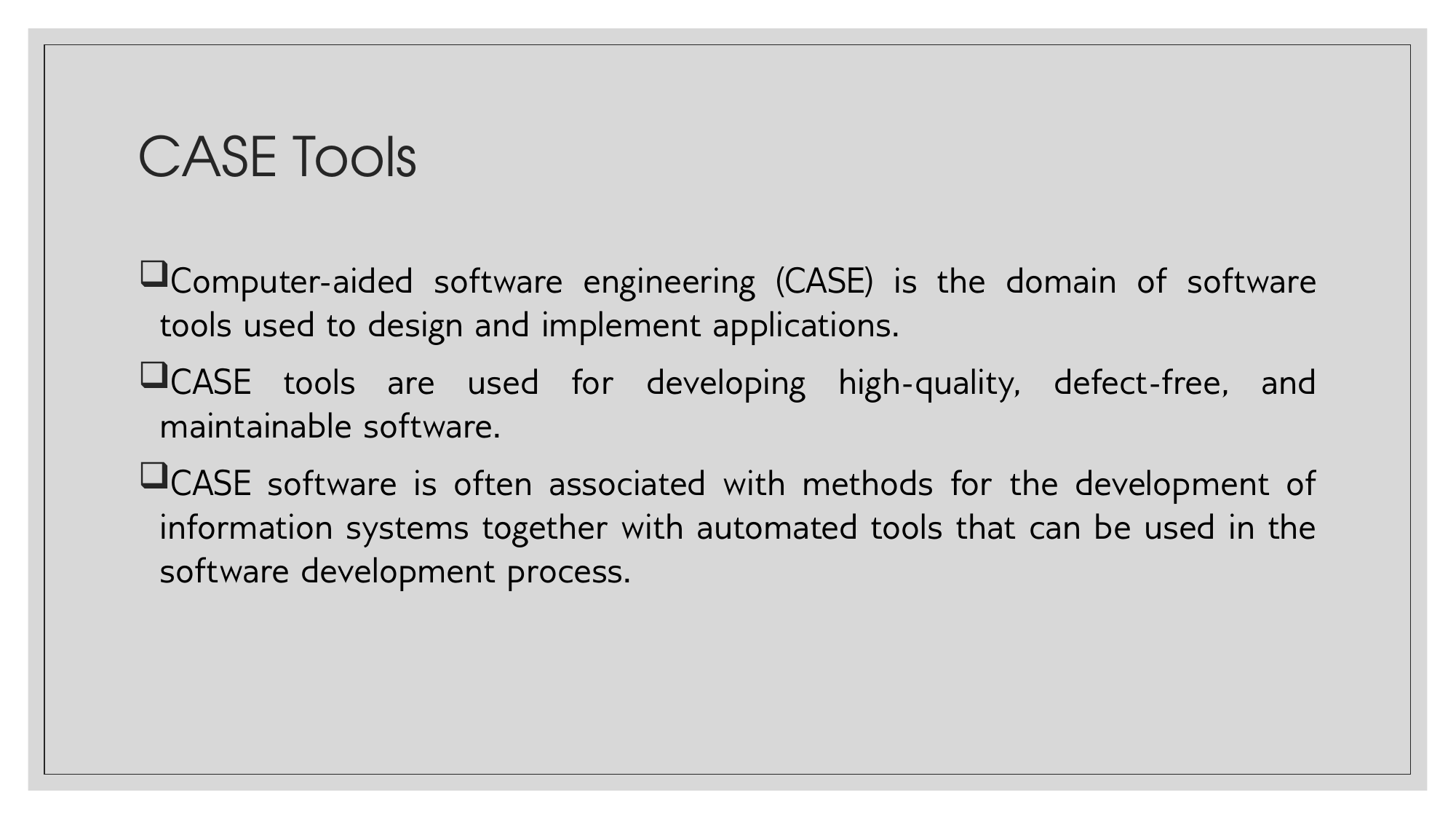

# CASE Tools
Computer-aided software engineering (CASE) is the domain of software tools used to design and implement applications.
CASE tools are used for developing high-quality, defect-free, and maintainable software.
CASE software is often associated with methods for the development of information systems together with automated tools that can be used in the software development process.